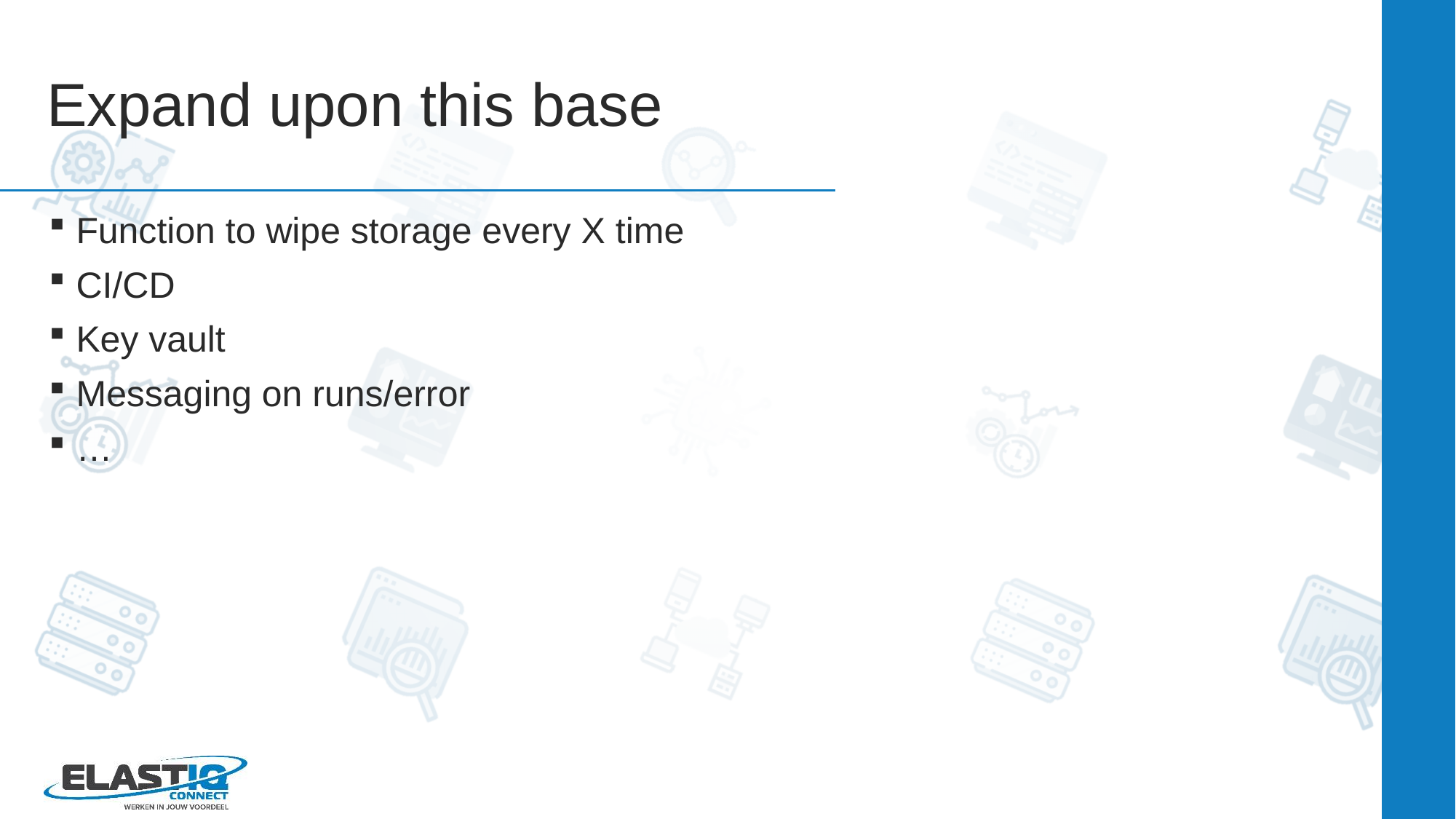

# Expand upon this base
Function to wipe storage every X time
CI/CD
Key vault
Messaging on runs/error
…